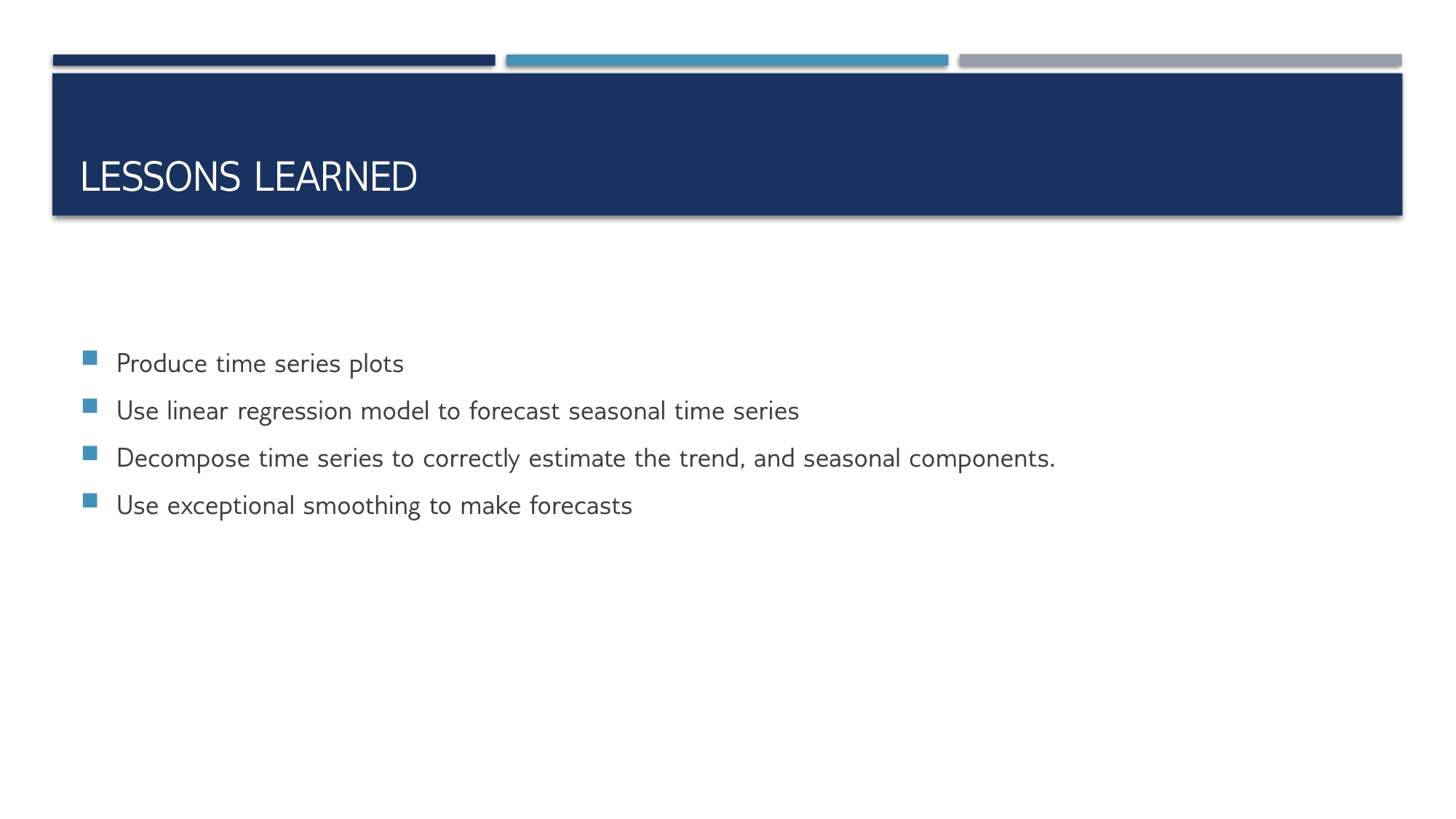

# Lessons learned
Produce time series plots
Use linear regression model to forecast seasonal time series
Decompose time series to correctly estimate the trend, and seasonal components.
Use exceptional smoothing to make forecasts